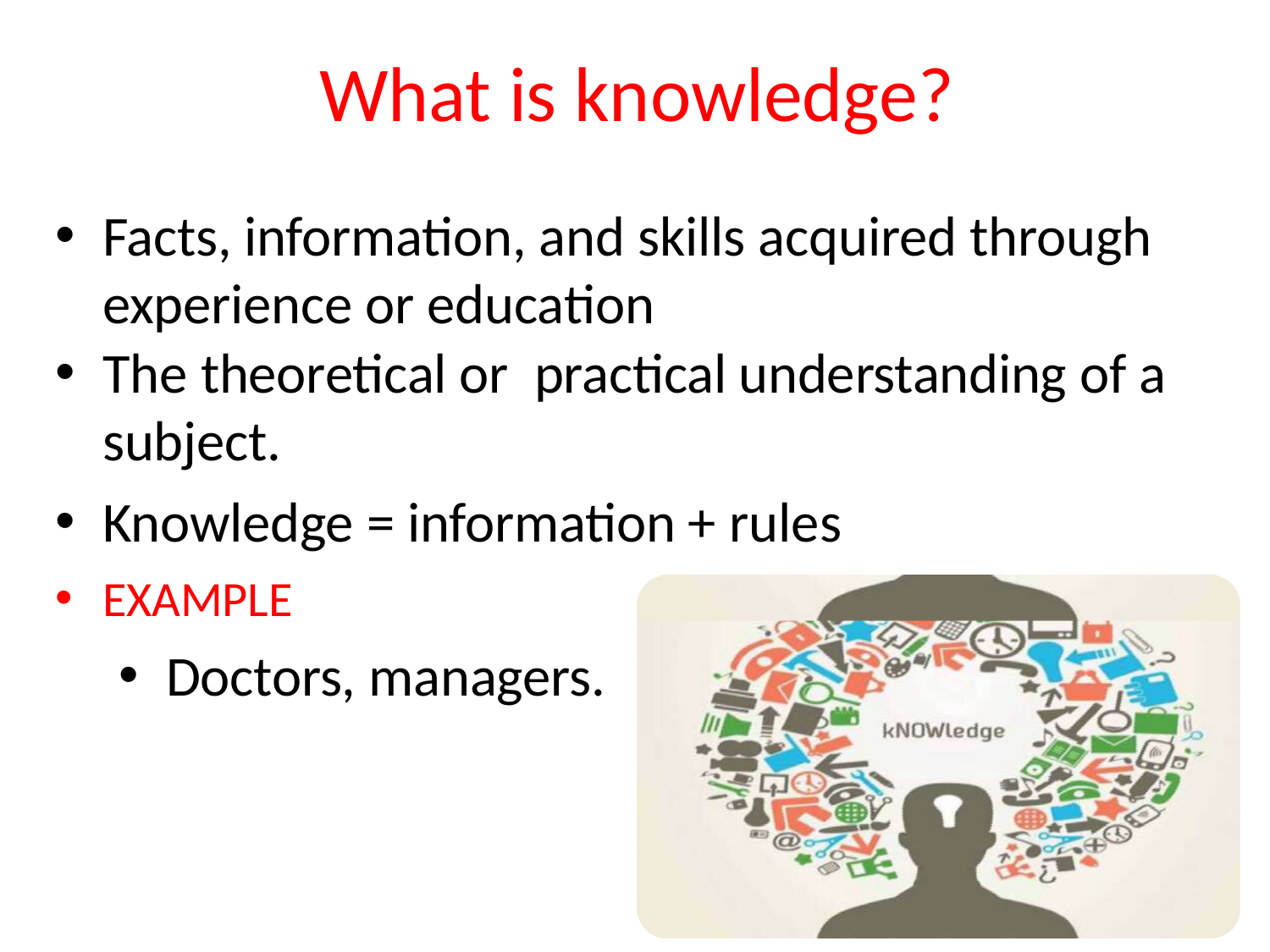

# What is knowledge?
Facts, information, and skills acquired through  experience or education
The theoretical or  practical understanding of a subject.
Knowledge = information + rules
EXAMPLE
Doctors, managers.